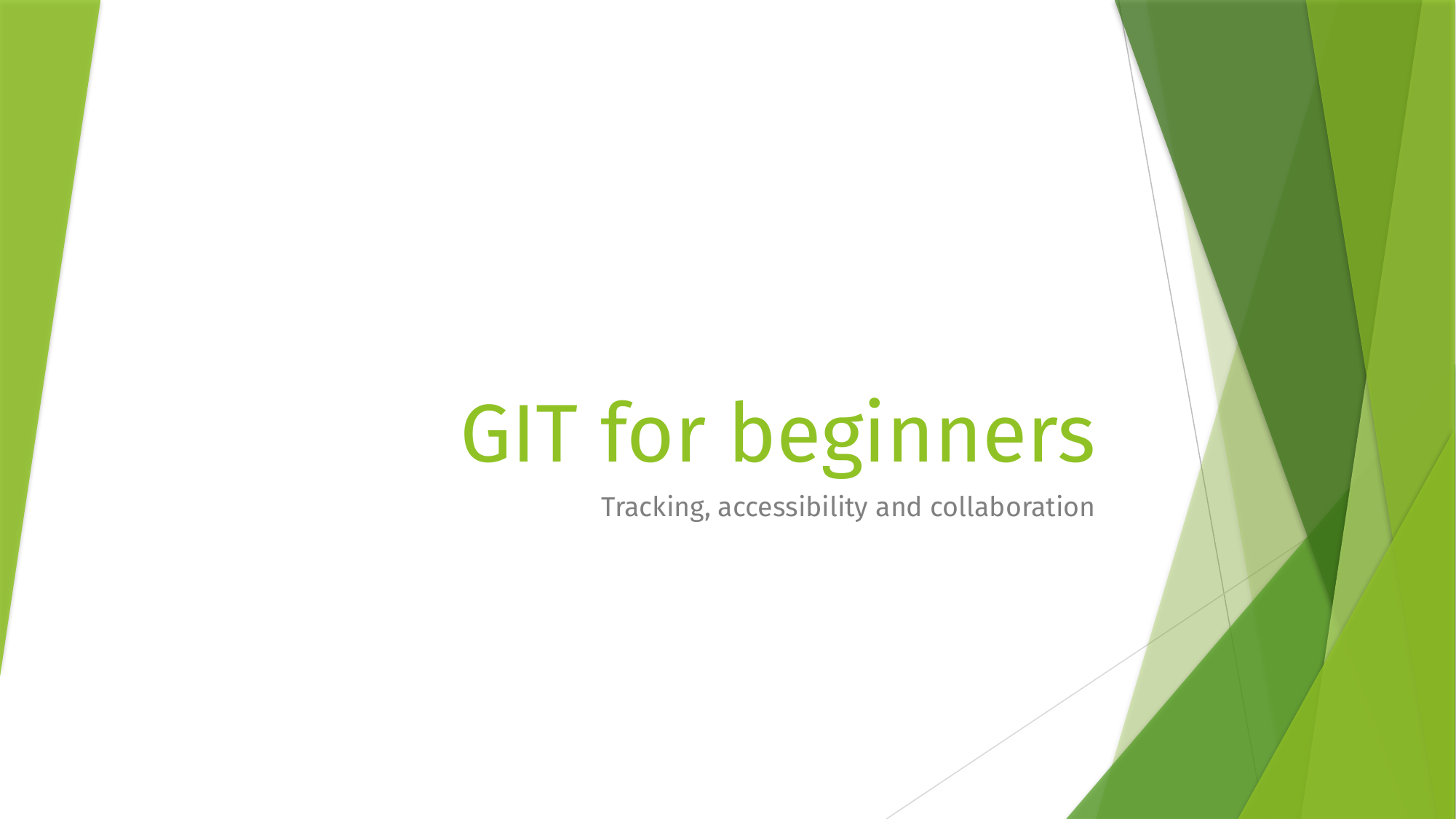

# GIT for beginners
Tracking, accessibility and collaboration